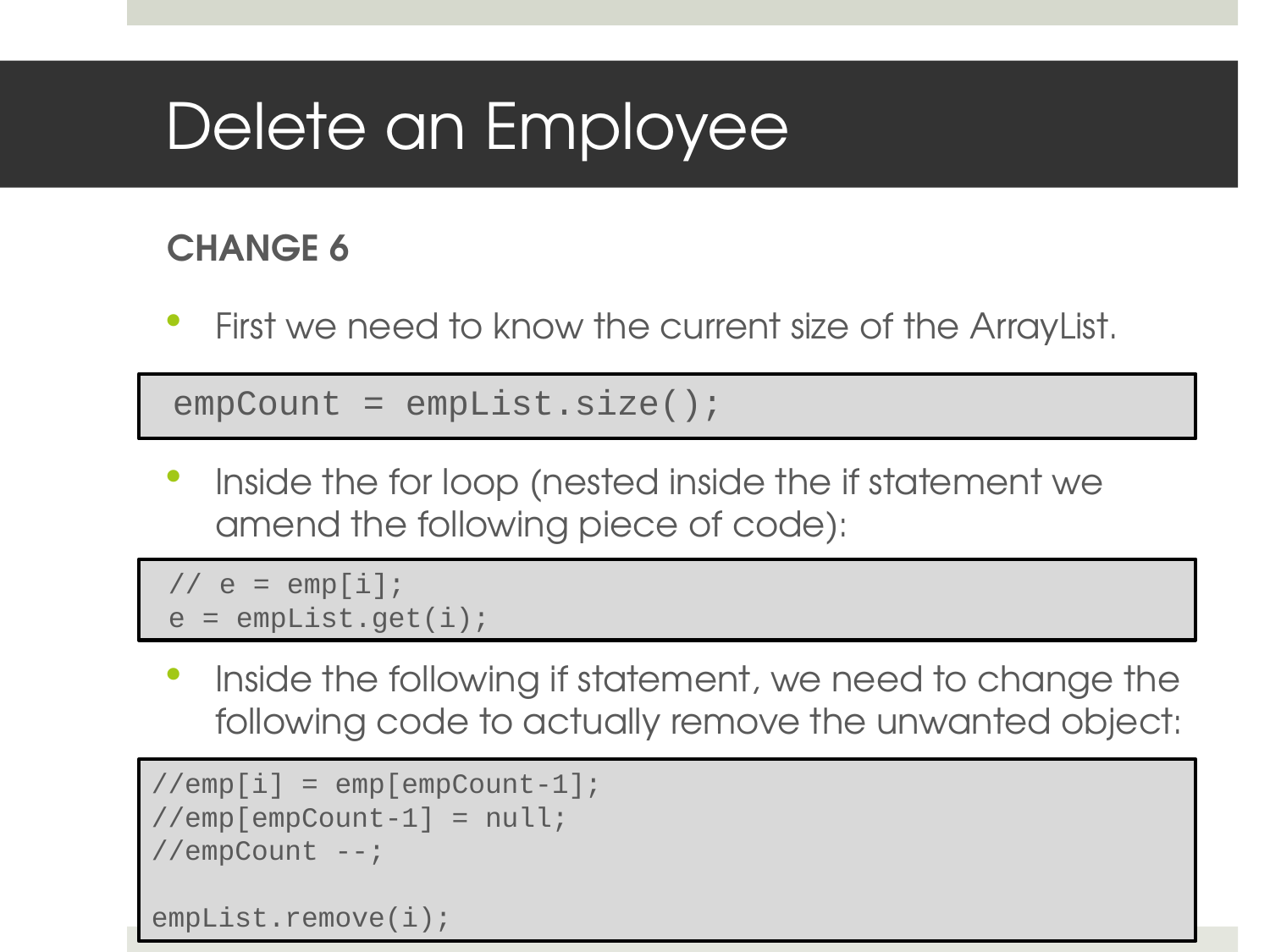

# Delete an Employee
CHANGE 6
First we need to know the current size of the ArrayList.

Inside the for loop (nested inside the if statement we amend the following piece of code):

Inside the following if statement, we need to change the following code to actually remove the unwanted object:

 empCount = empList.size();
 // e = emp[i];
 e = empList.get(i);
//emp[i] = emp[empCount-1];
//emp[empCount-1] = null;
//empCount --;

empList.remove(i);